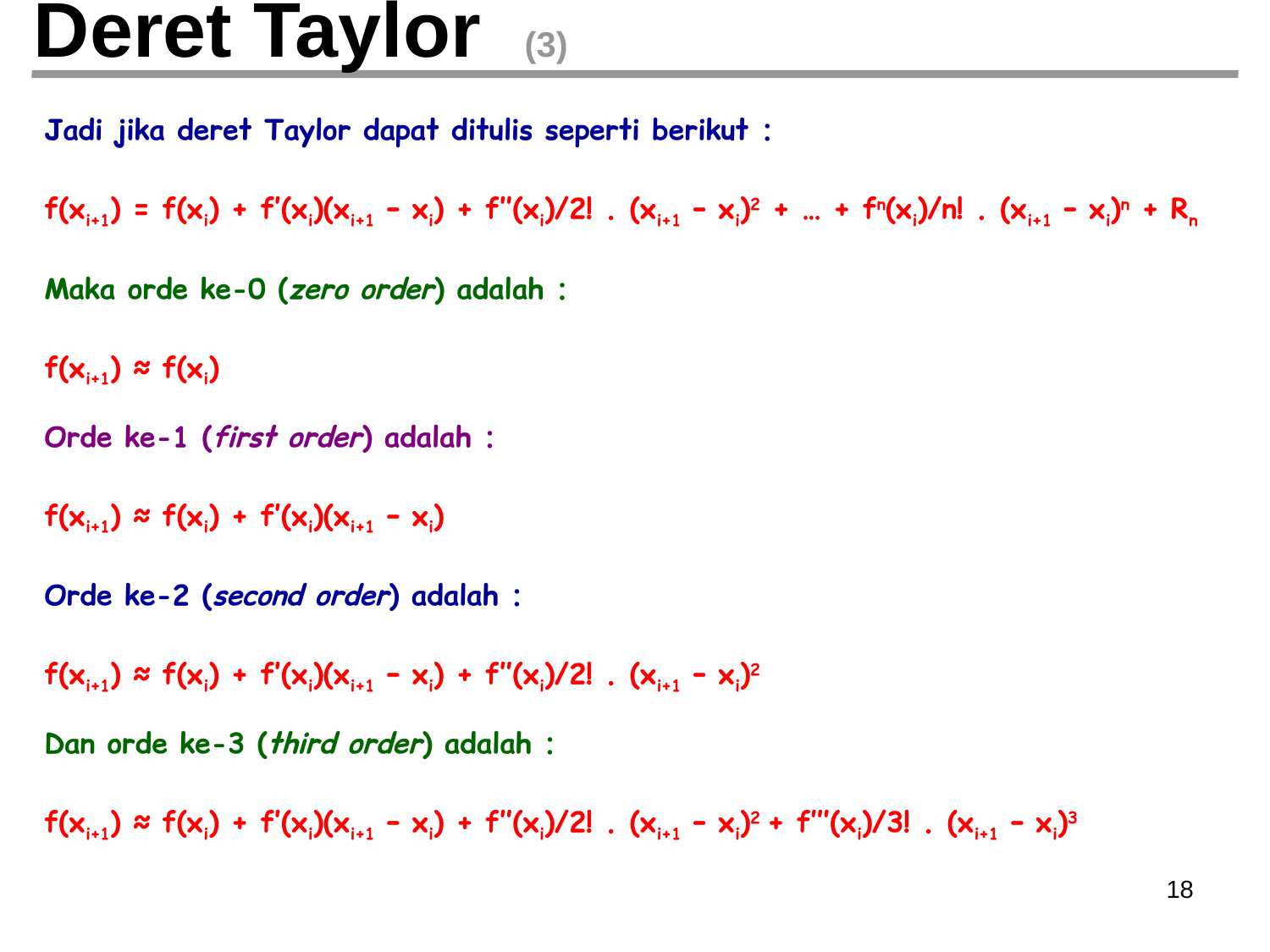

# Deret Taylor  (3)

Jadi jika deret Taylor dapat ditulis seperti berikut :

f(xi+1) = f(xi) + f’(xi)(xi+1 – xi) + f’’(xi)/2! . (xi+1 – xi)2 + … + fn(xi)/n! . (xi+1 – xi)n + Rn
Maka orde ke-0 (zero order) adalah :

f(xi+1) ≈ f(xi)
Orde ke-1 (first order) adalah :

f(xi+1) ≈ f(xi) + f’(xi)(xi+1 – xi)
Orde ke-2 (second order) adalah :

f(xi+1) ≈ f(xi) + f’(xi)(xi+1 – xi) + f’’(xi)/2! . (xi+1 – xi)2
Dan orde ke-3 (third order) adalah :

f(xi+1) ≈ f(xi) + f’(xi)(xi+1 – xi) + f’’(xi)/2! . (xi+1 – xi)2 + f’’’(xi)/3! . (xi+1 – xi)3
18